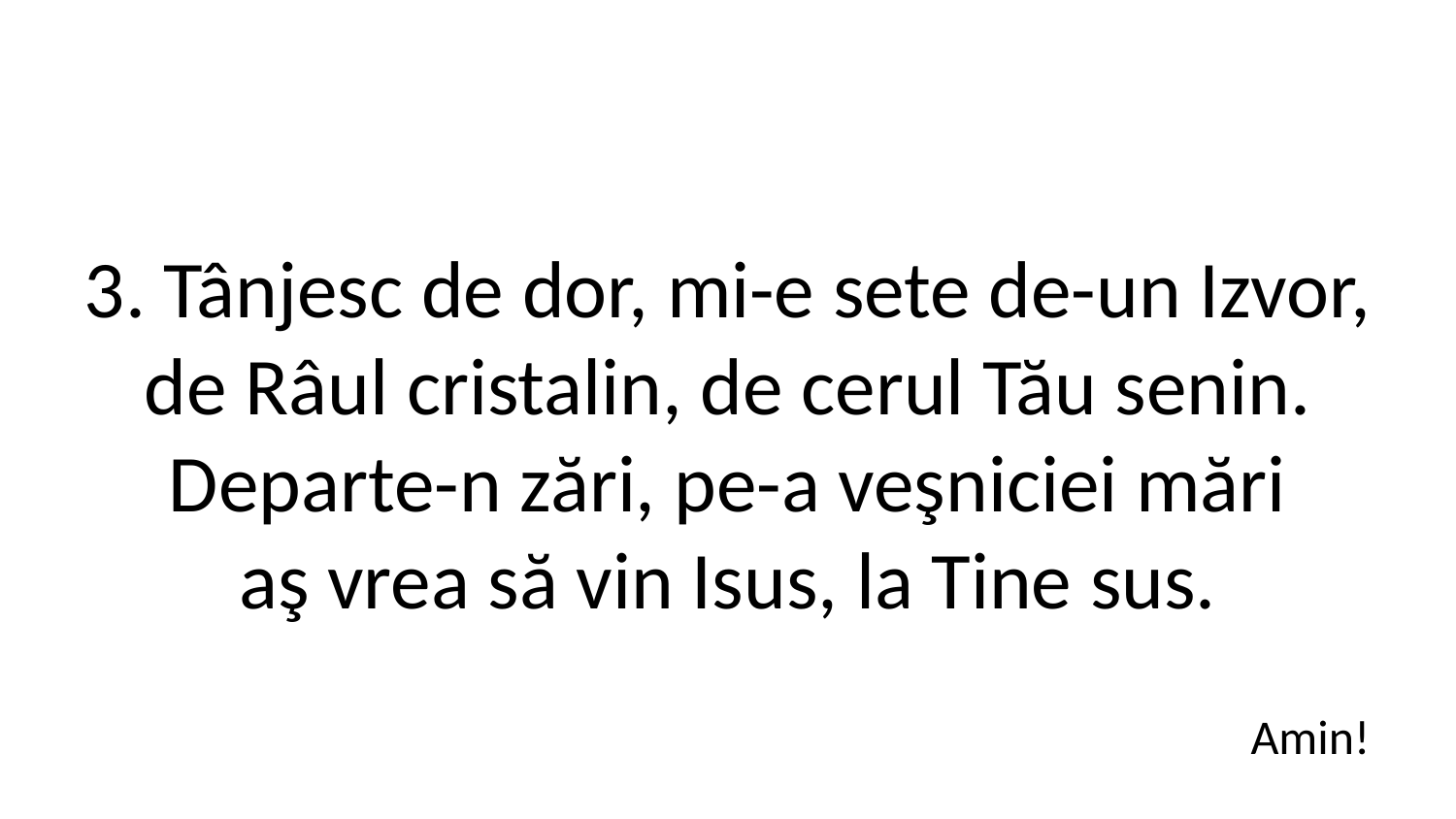

3. Tânjesc de dor, mi-e sete de-un Izvor,
de Râul cristalin, de cerul Tău senin.
Departe-n zări, pe-a veşniciei mări
aş vrea să vin Isus, la Tine sus.

Amin!